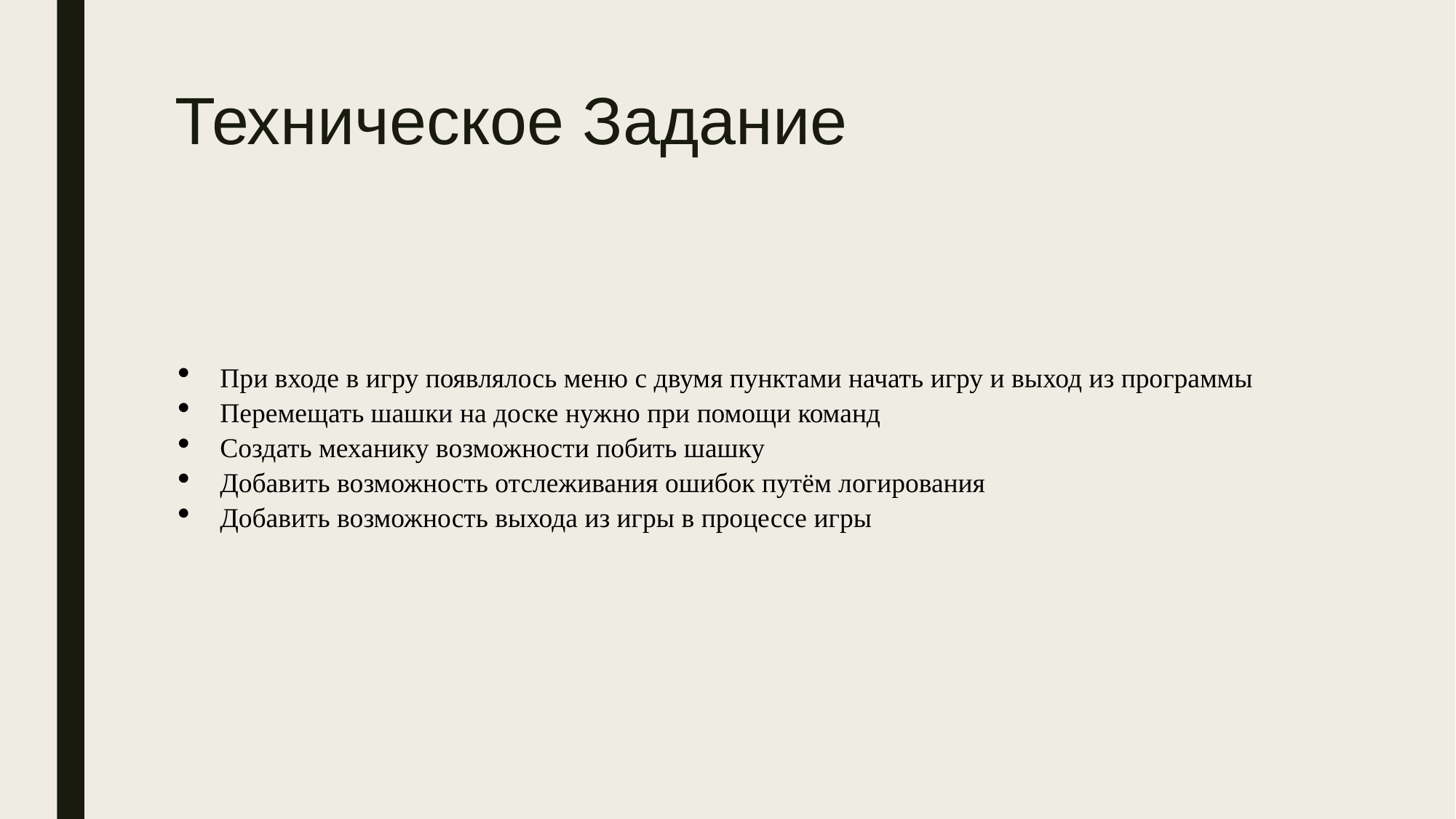

# Техническое Задание
При входе в игру появлялось меню с двумя пунктами начать игру и выход из программы
Перемещать шашки на доске нужно при помощи команд
Создать механику возможности побить шашку
Добавить возможность отслеживания ошибок путём логирования
Добавить возможность выхода из игры в процессе игры